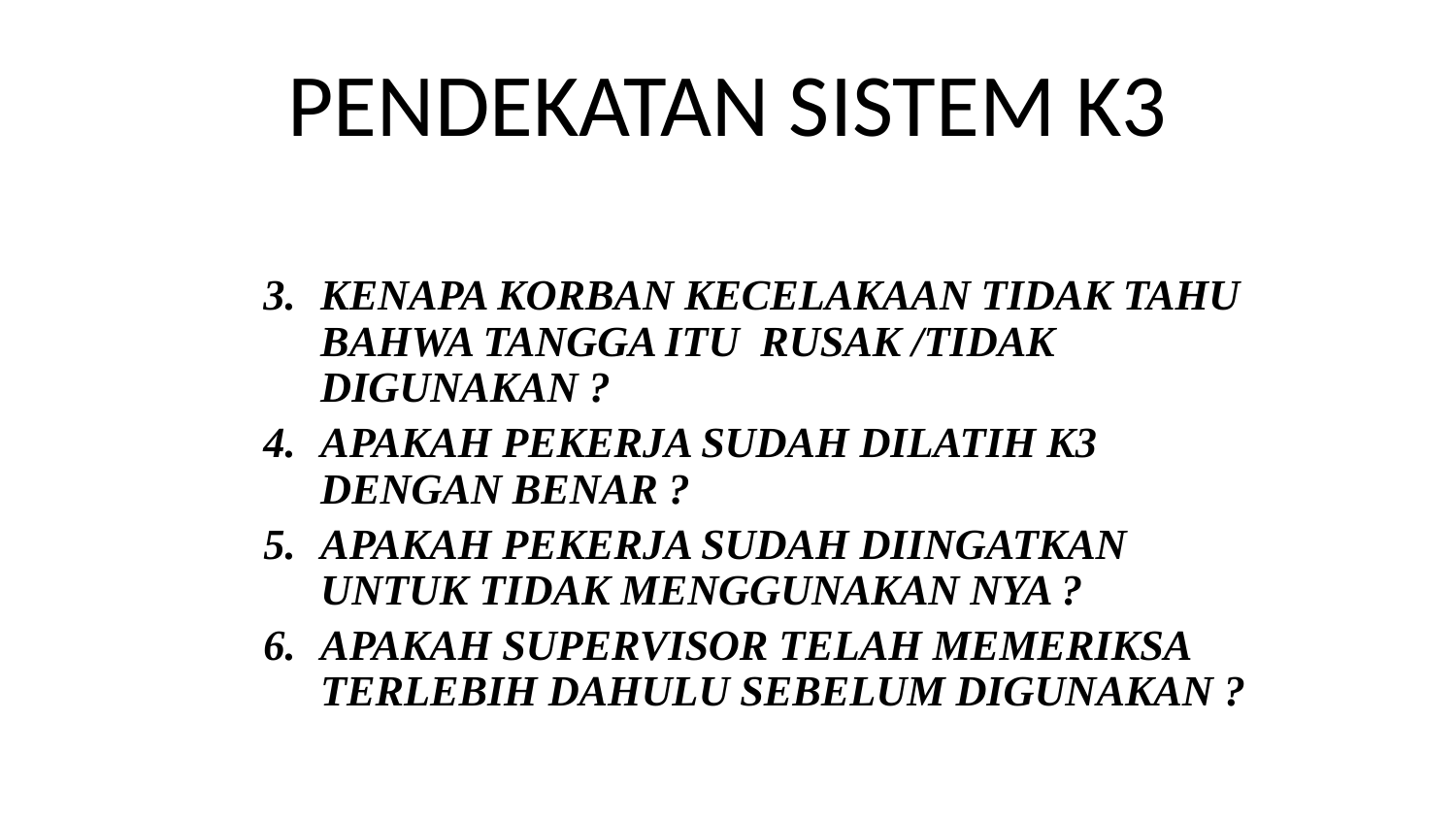

# PENDEKATAN SISTEM K3

KENAPA KORBAN KECELAKAAN TIDAK TAHU BAHWA TANGGA ITU  RUSAK /TIDAK DIGUNAKAN ?
APAKAH PEKERJA SUDAH DILATIH K3 DENGAN BENAR ?
APAKAH PEKERJA SUDAH DIINGATKAN UNTUK TIDAK MENGGUNAKAN NYA ?
APAKAH SUPERVISOR TELAH MEMERIKSA TERLEBIH DAHULU SEBELUM DIGUNAKAN ?